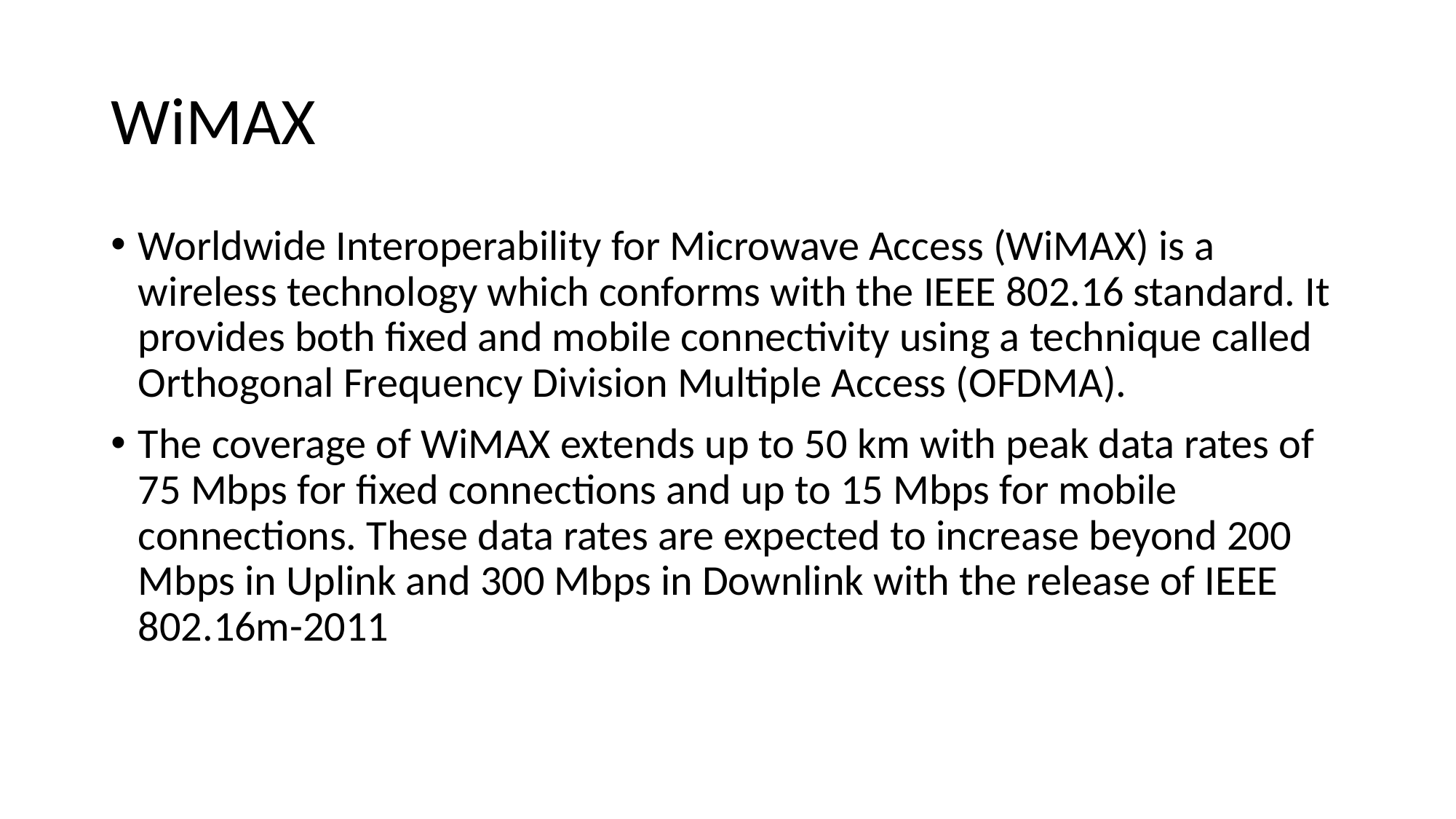

# WiMAX
Worldwide Interoperability for Microwave Access (WiMAX) is a wireless technology which conforms with the IEEE 802.16 standard. It provides both fixed and mobile connectivity using a technique called Orthogonal Frequency Division Multiple Access (OFDMA).
The coverage of WiMAX extends up to 50 km with peak data rates of 75 Mbps for fixed connections and up to 15 Mbps for mobile connections. These data rates are expected to increase beyond 200 Mbps in Uplink and 300 Mbps in Downlink with the release of IEEE 802.16m-2011